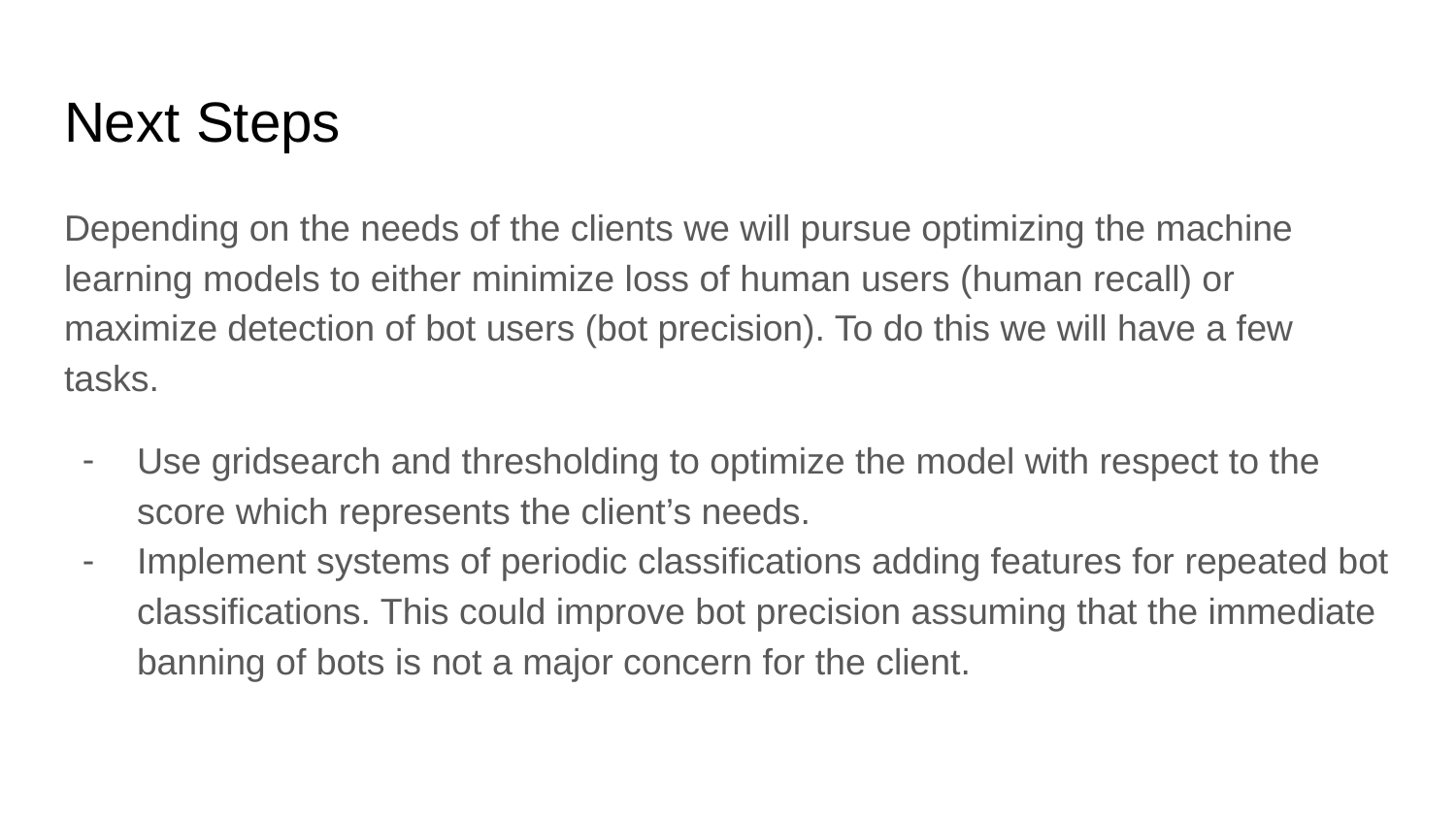

# Next Steps
Depending on the needs of the clients we will pursue optimizing the machine learning models to either minimize loss of human users (human recall) or maximize detection of bot users (bot precision). To do this we will have a few tasks.
Use gridsearch and thresholding to optimize the model with respect to the score which represents the client’s needs.
Implement systems of periodic classifications adding features for repeated bot classifications. This could improve bot precision assuming that the immediate banning of bots is not a major concern for the client.